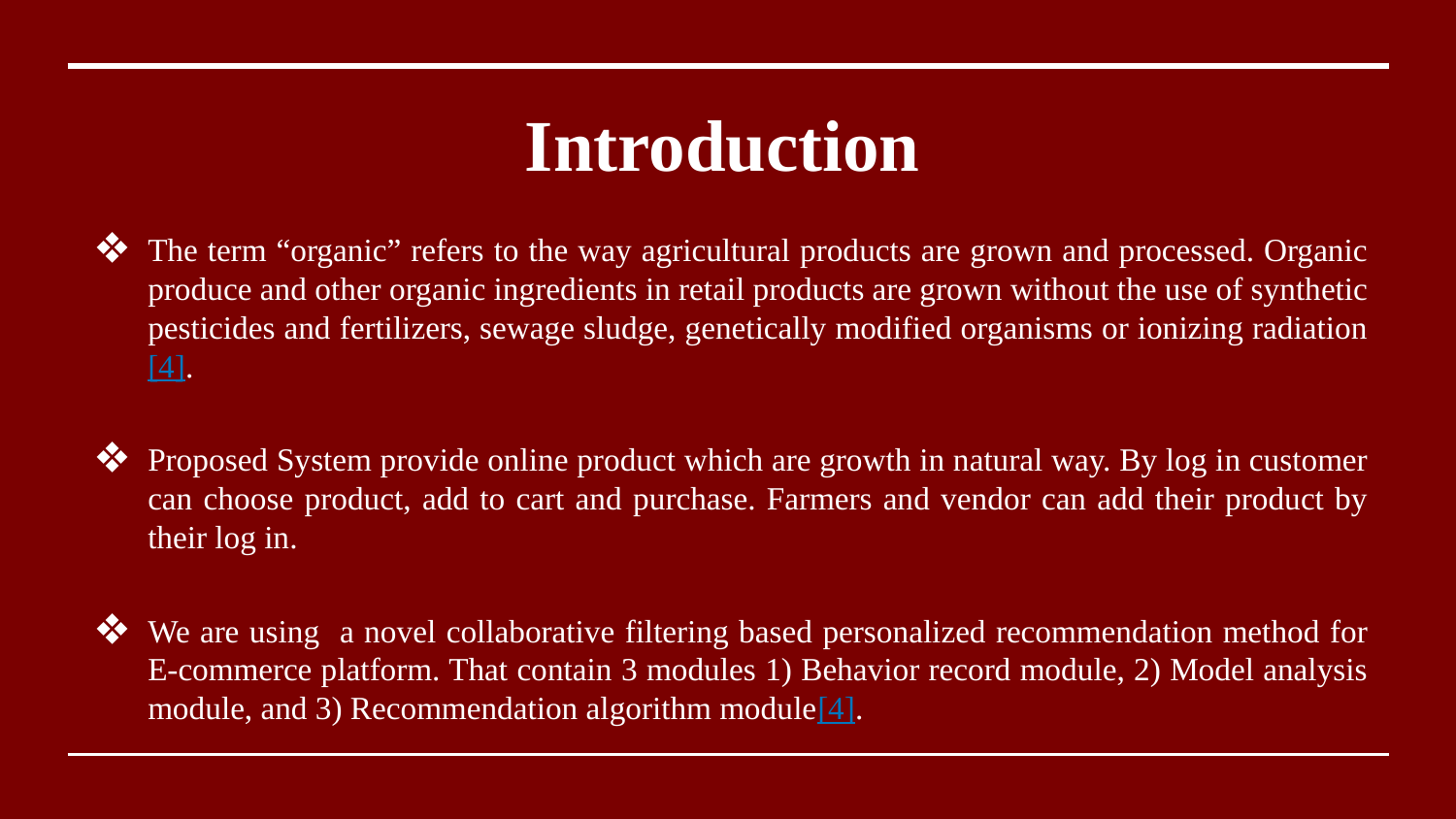

# Introduction

The term “organic” refers to the way agricultural products are grown and processed. Organic produce and other organic ingredients in retail products are grown without the use of synthetic pesticides and fertilizers, sewage sludge, genetically modified organisms or ionizing radiation[4].

Proposed System provide online product which are growth in natural way. By log in customer can choose product, add to cart and purchase. Farmers and vendor can add their product by their log in.

We are using  a novel collaborative filtering based personalized recommendation method for E-commerce platform. That contain 3 modules 1) Behavior record module, 2) Model analysis module, and 3) Recommendation algorithm module[4].